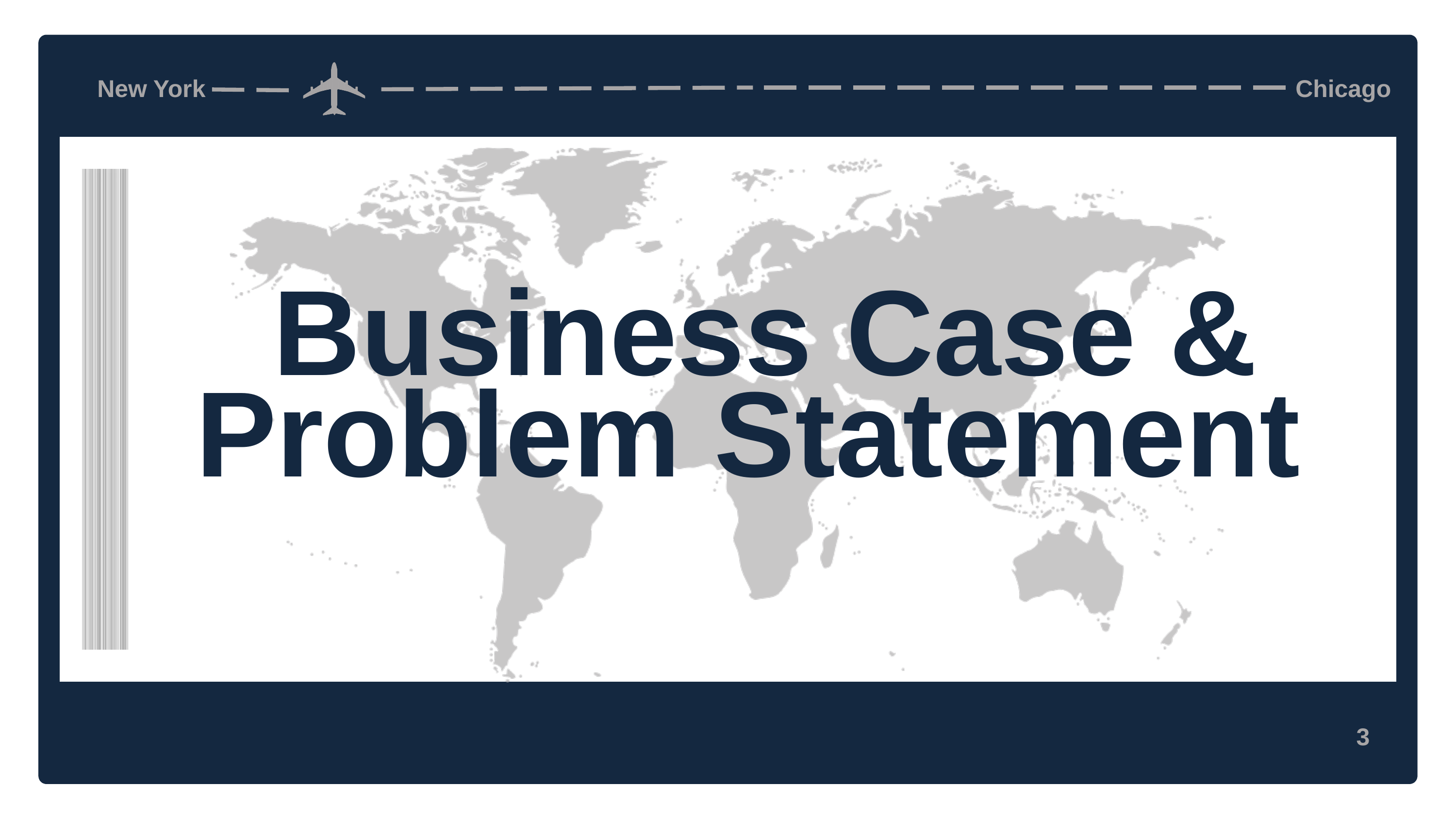

New York
Chicago
Business Case & Problem Statement
3